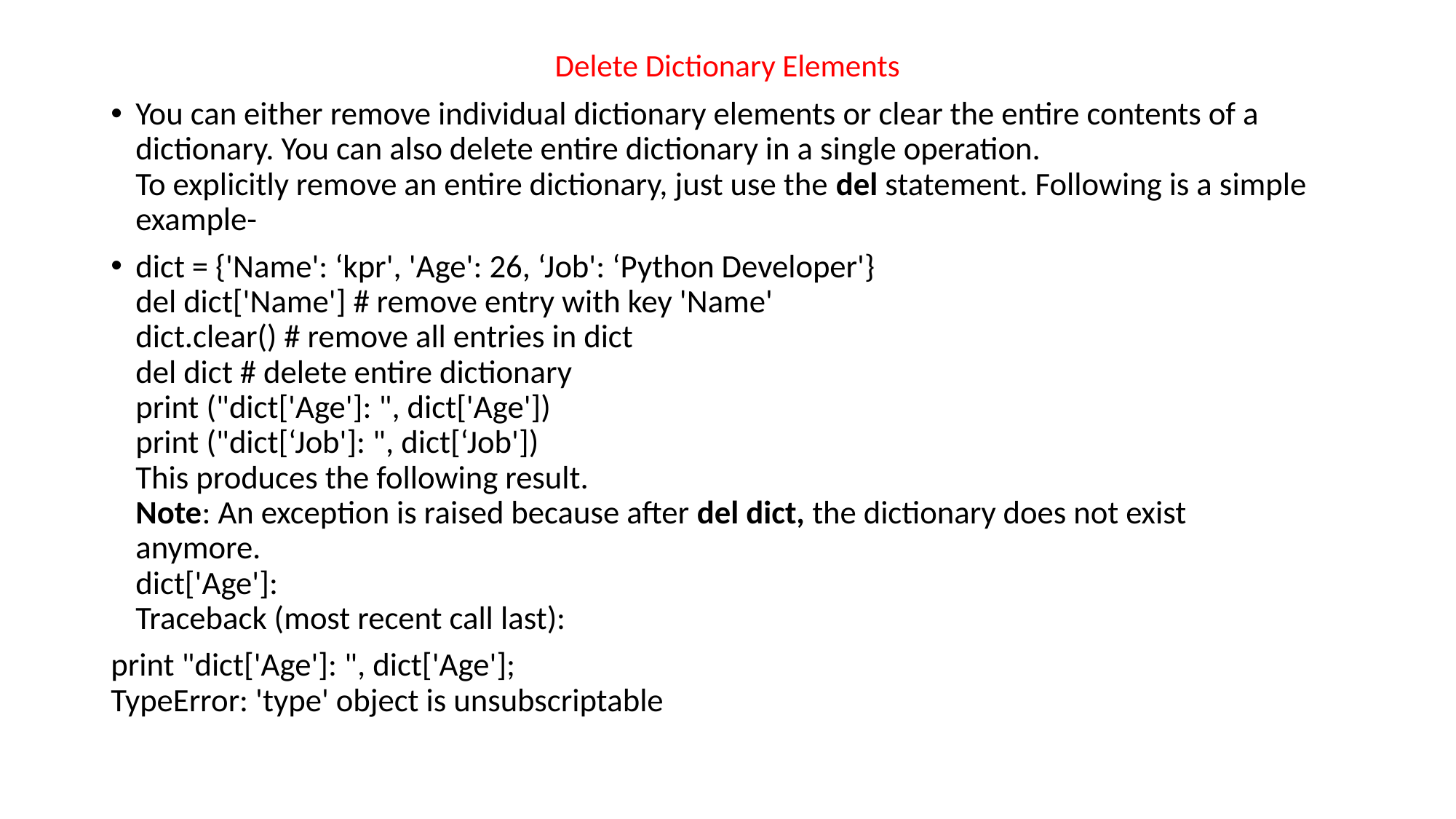

# Delete Dictionary Elements
You can either remove individual dictionary elements or clear the entire contents of a dictionary. You can also delete entire dictionary in a single operation.
To explicitly remove an entire dictionary, just use the del statement. Following is a simple
example-
dict = {'Name': ‘kpr', 'Age': 26, ‘Job': ‘Python Developer'}
del dict['Name'] # remove entry with key 'Name'
dict.clear() # remove all entries in dict
del dict # delete entire dictionary
print ("dict['Age']: ", dict['Age'])
print ("dict[‘Job']: ", dict[‘Job'])
This produces the following result.
Note: An exception is raised because after del dict, the dictionary does not exist
anymore.
dict['Age']:
Traceback (most recent call last):
print "dict['Age']: ", dict['Age'];
TypeError: 'type' object is unsubscriptable